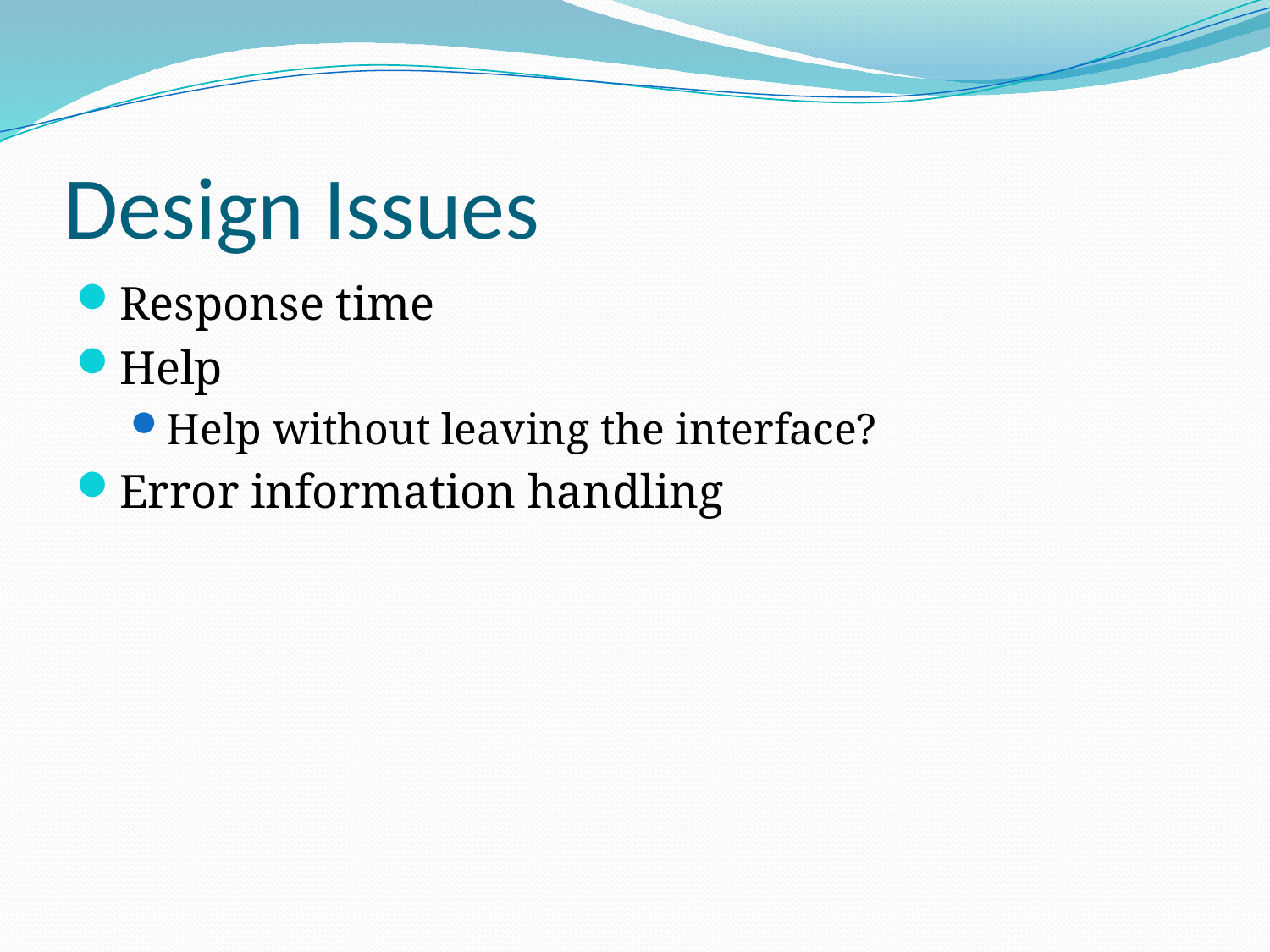

# Design Issues
Response time
Help
Help without leaving the interface?
Error information handling